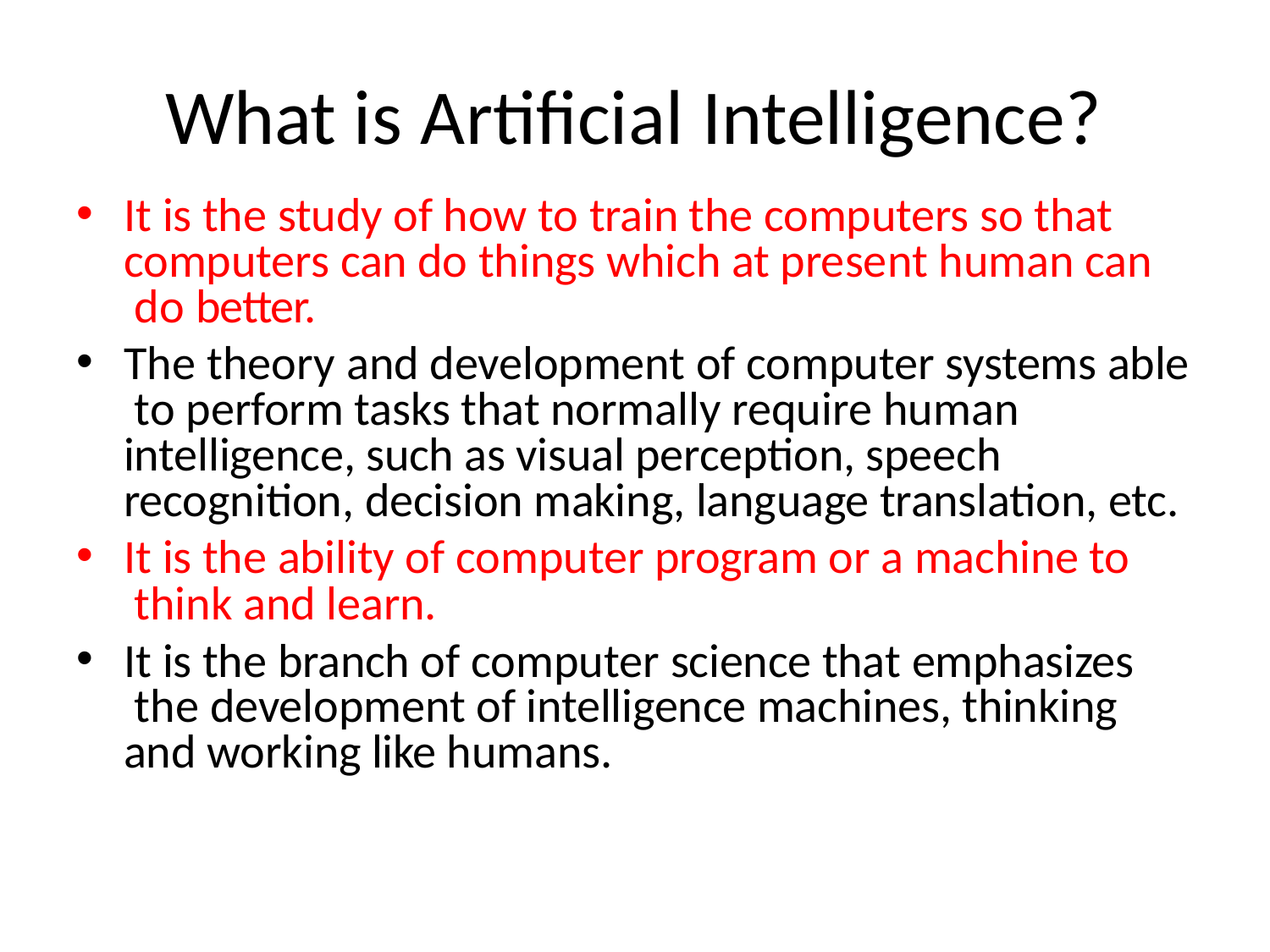

# What is Artificial Intelligence?
It is the study of how to train the computers so that  computers can do things which at present human can  do better.
The theory and development of computer systems able  to perform tasks that normally require human  intelligence, such as visual perception, speech  recognition, decision making, language translation, etc.
It is the ability of computer program or a machine to  think and learn.
It is the branch of computer science that emphasizes  the development of intelligence machines, thinking  and working like humans.